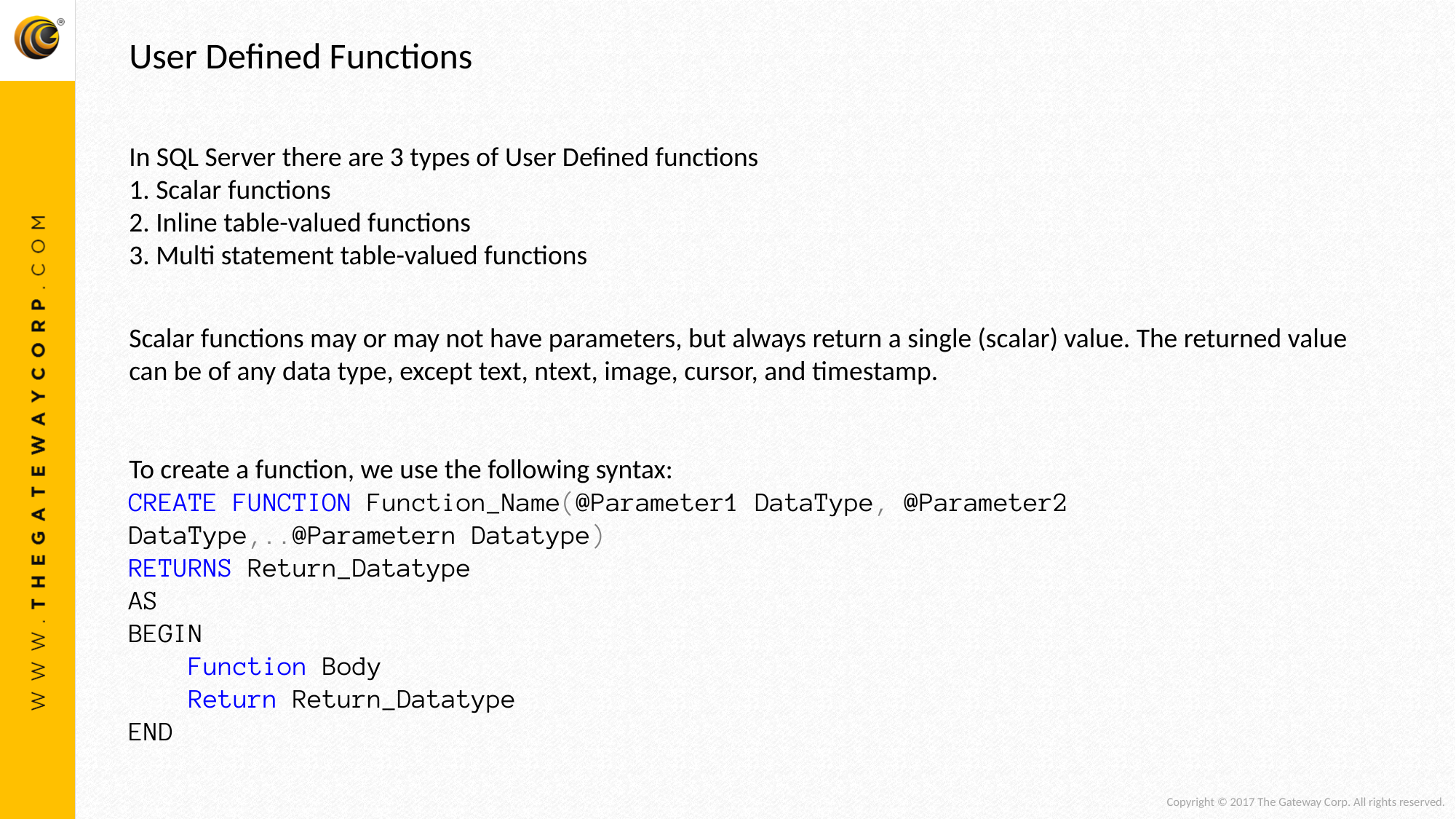

User Defined Functions
In SQL Server there are 3 types of User Defined functions
1. Scalar functions
2. Inline table-valued functions
3. Multi statement table-valued functions
Scalar functions may or may not have parameters, but always return a single (scalar) value. The returned value can be of any data type, except text, ntext, image, cursor, and timestamp.
To create a function, we use the following syntax:
CREATE FUNCTION Function_Name(@Parameter1 DataType, @Parameter2 DataType,..@Parametern Datatype)
RETURNS Return_Datatype
AS
BEGIN
    Function Body
    Return Return_Datatype
END